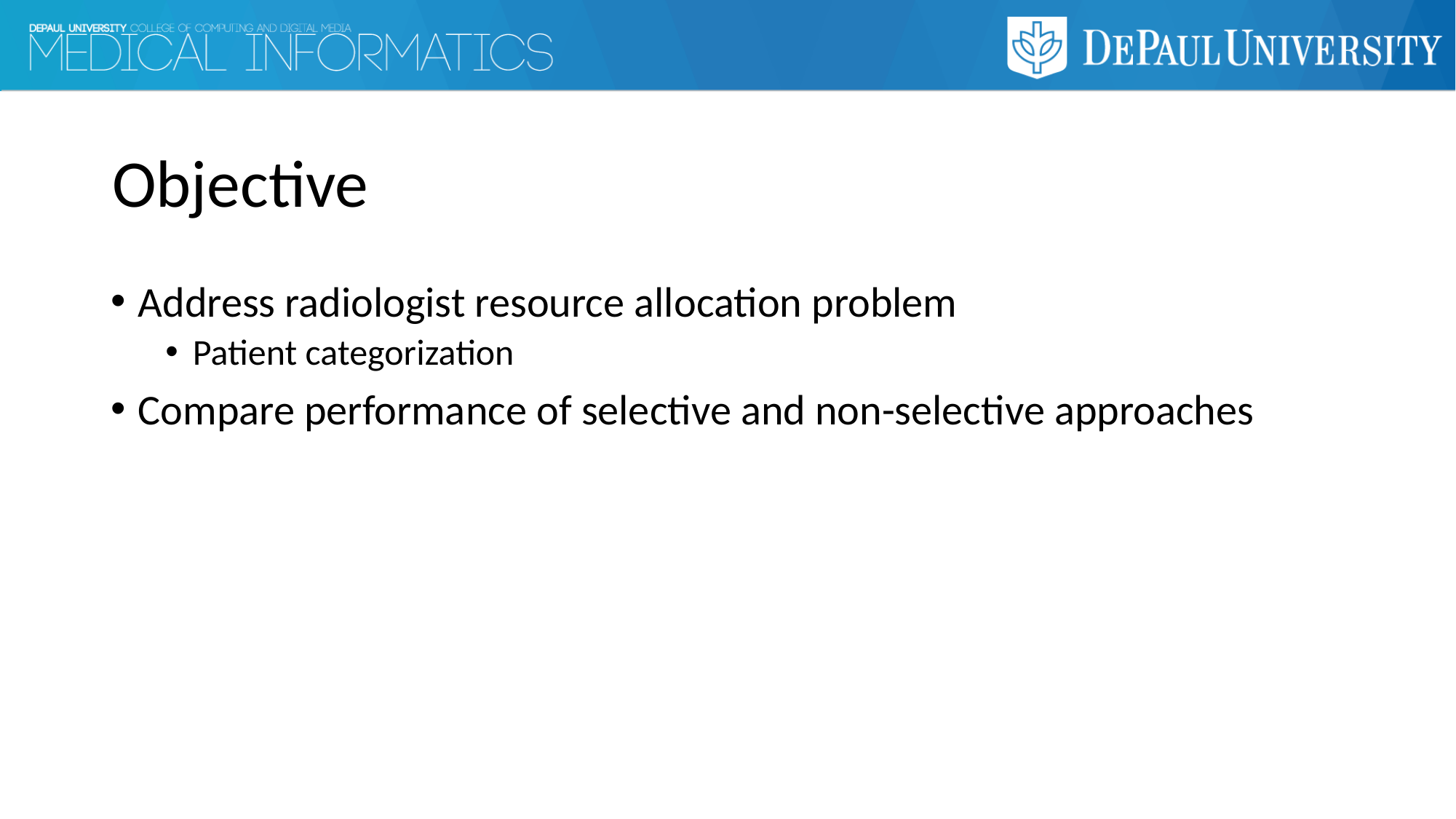

# Objective
Address radiologist resource allocation problem
Patient categorization
Compare performance of selective and non-selective approaches